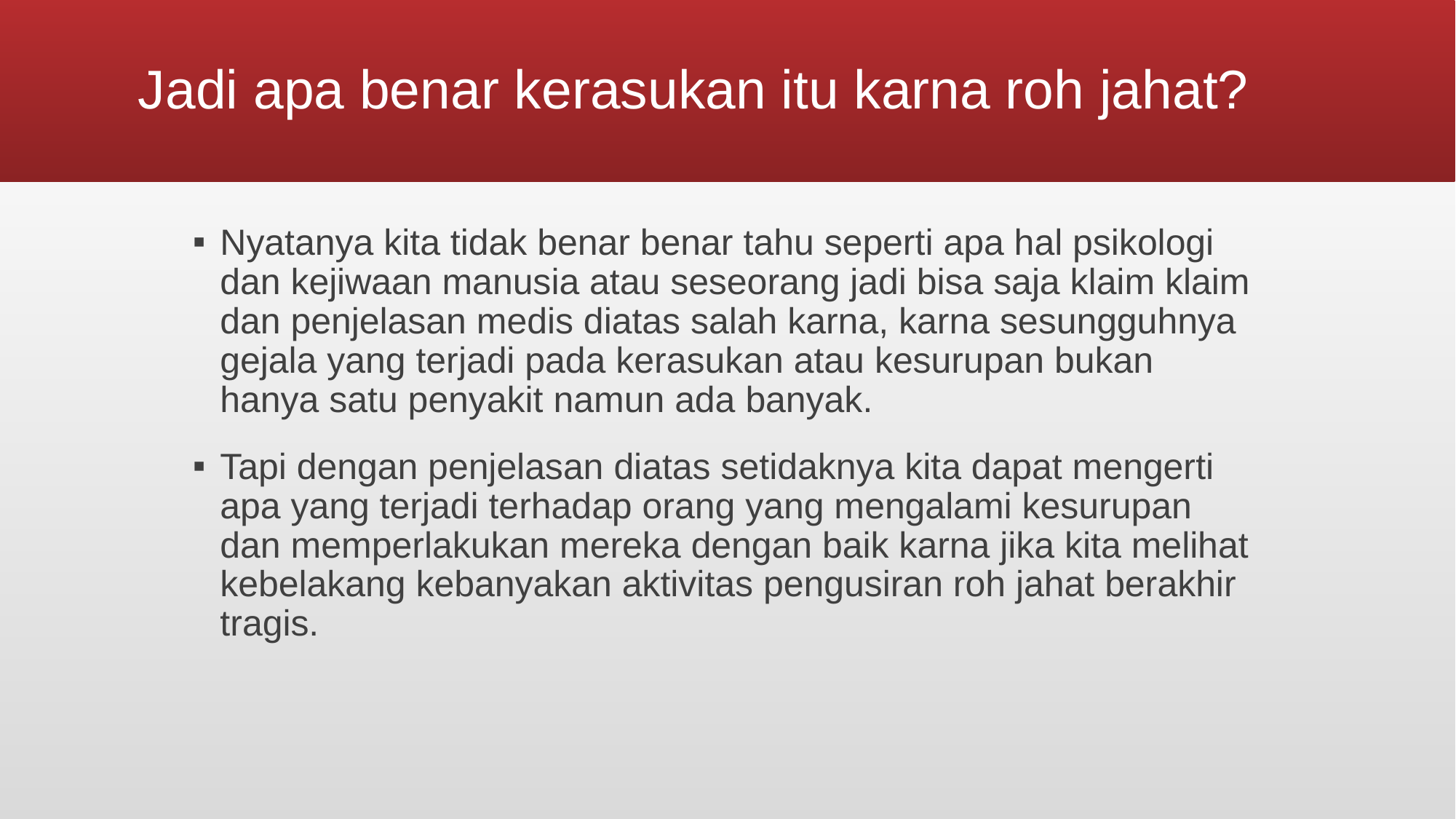

# Jadi apa benar kerasukan itu karna roh jahat?
Nyatanya kita tidak benar benar tahu seperti apa hal psikologi dan kejiwaan manusia atau seseorang jadi bisa saja klaim klaim dan penjelasan medis diatas salah karna, karna sesungguhnya gejala yang terjadi pada kerasukan atau kesurupan bukan hanya satu penyakit namun ada banyak.
Tapi dengan penjelasan diatas setidaknya kita dapat mengerti apa yang terjadi terhadap orang yang mengalami kesurupan dan memperlakukan mereka dengan baik karna jika kita melihat kebelakang kebanyakan aktivitas pengusiran roh jahat berakhir tragis.